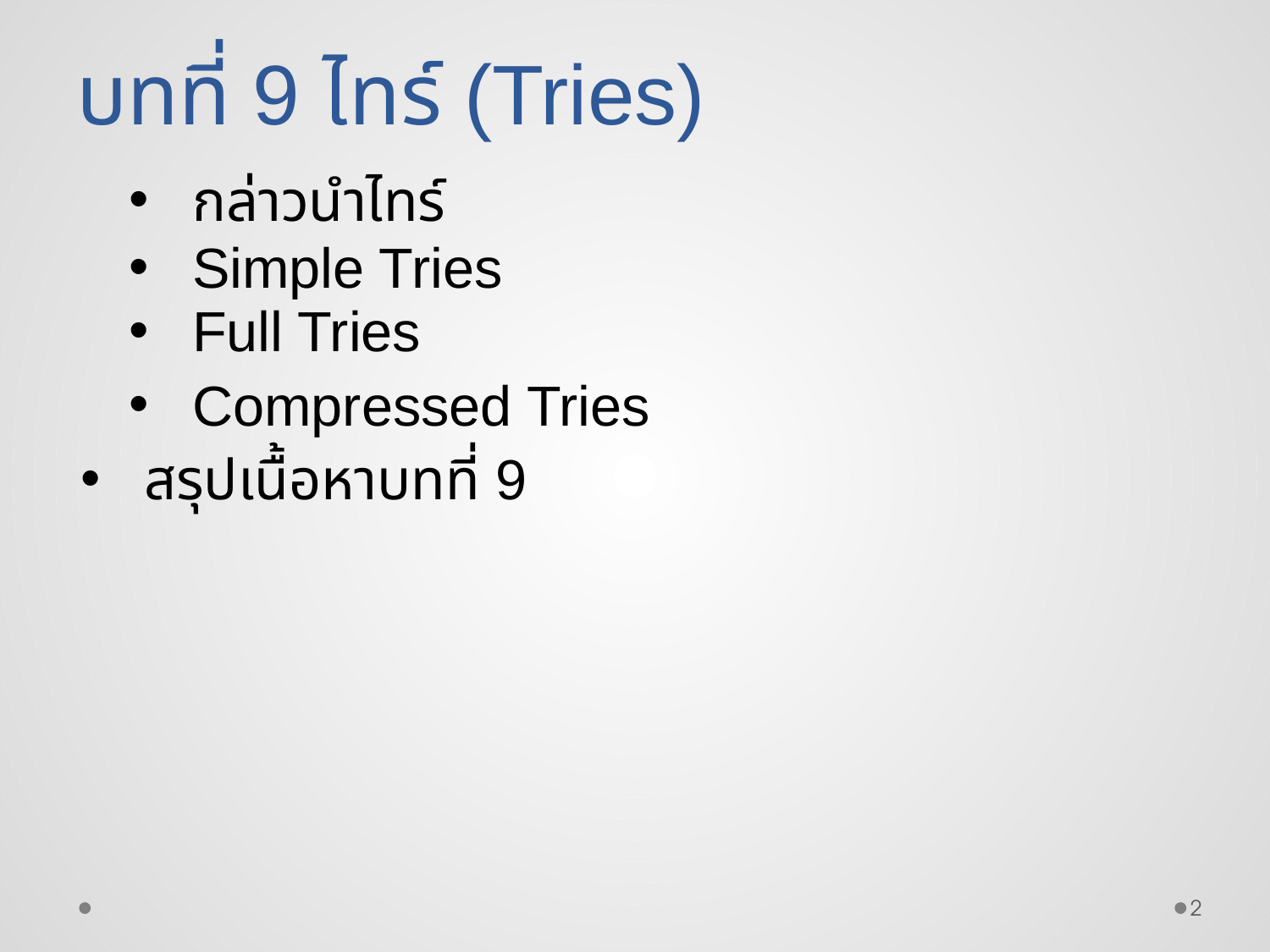

# บทที่ 9 ไทร์ (Tries)
กล่าวนำไทร์
Simple Tries
Full Tries
Compressed Tries
สรุปเนื้อหาบทที่ 9
2